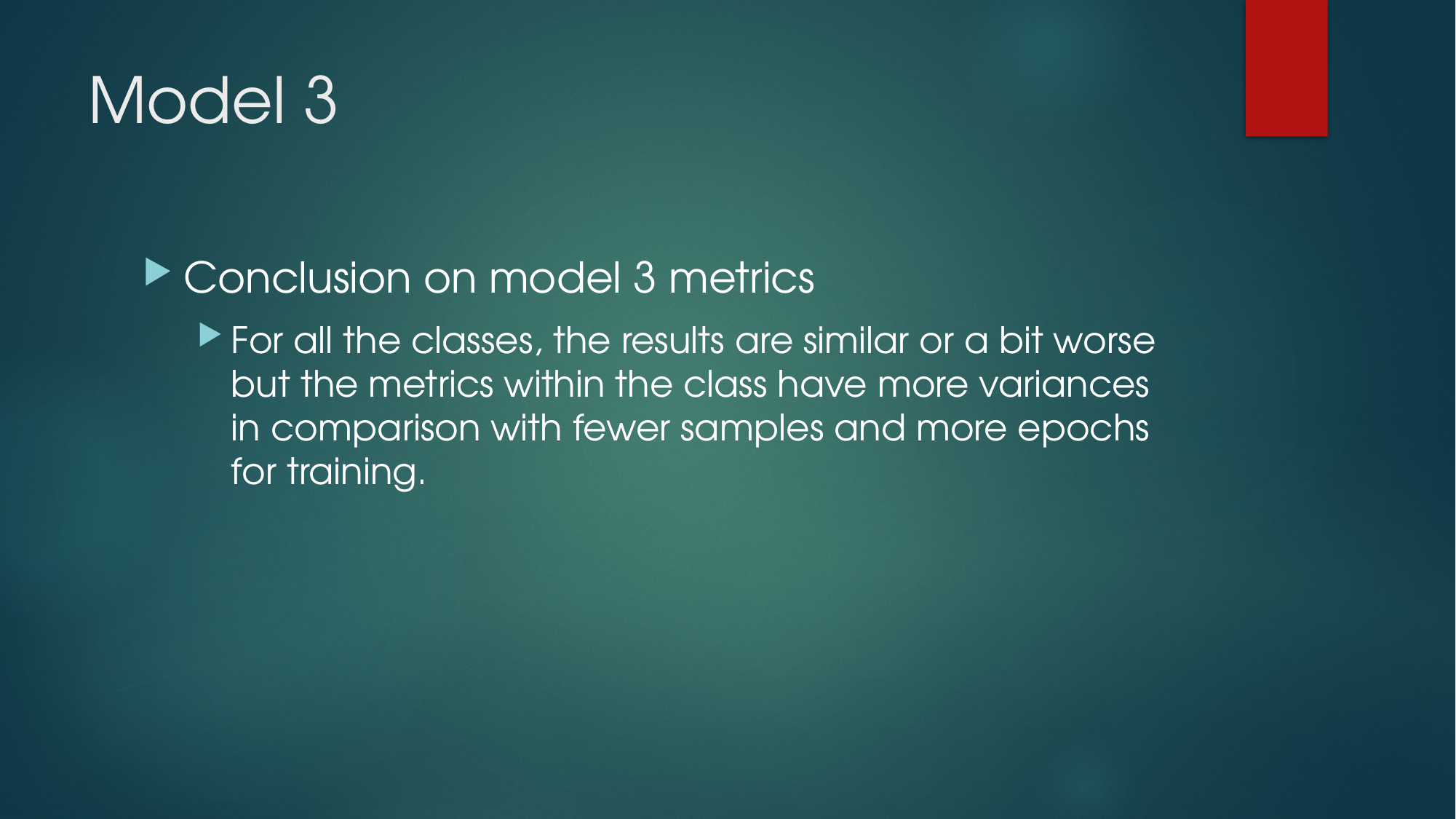

# Model 3
Conclusion on model 3 metrics
For all the classes, the results are similar or a bit worse but the metrics within the class have more variances in comparison with fewer samples and more epochs for training.